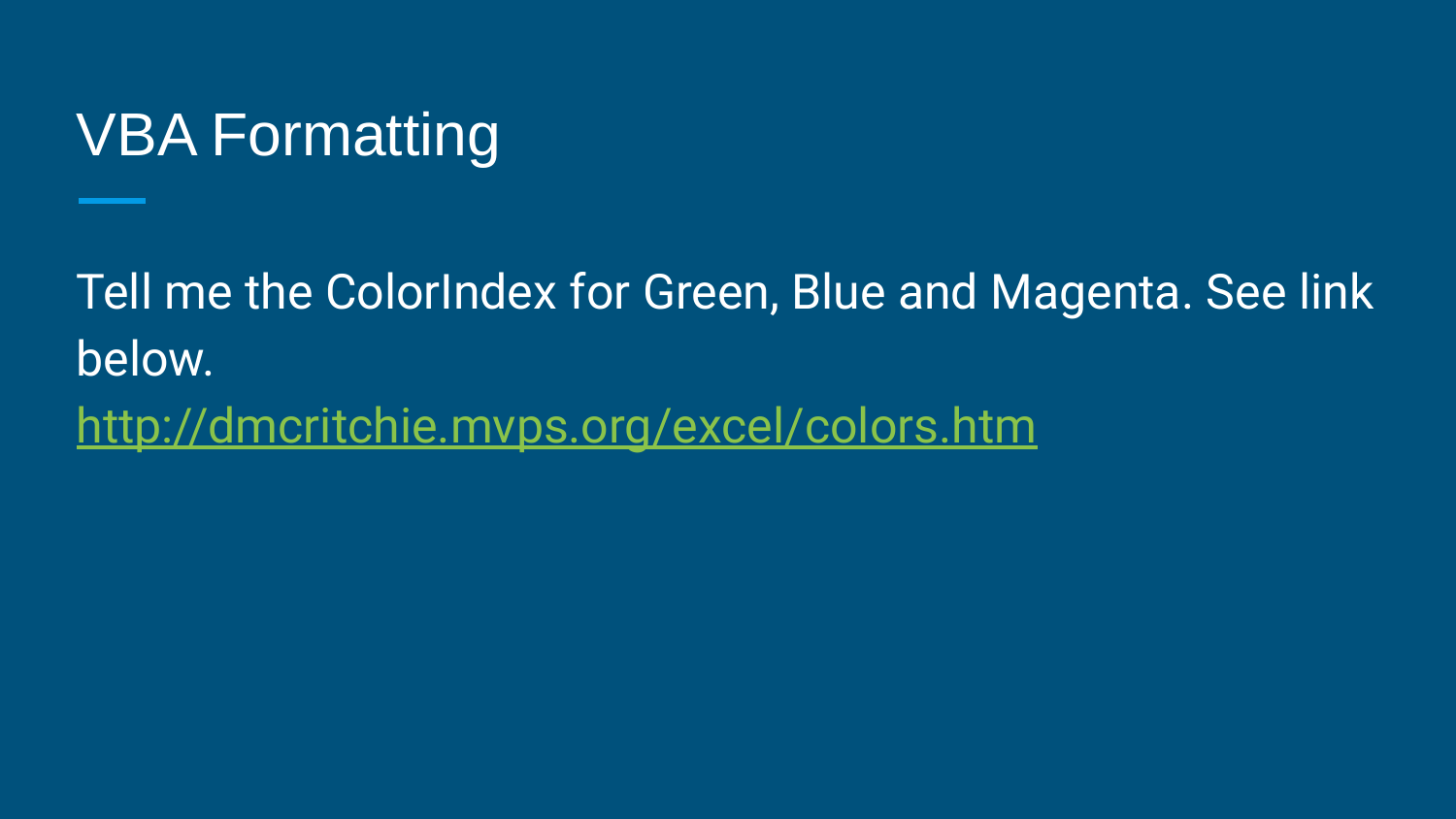

# VBA Formatting
Tell me the ColorIndex for Green, Blue and Magenta. See link below.
http://dmcritchie.mvps.org/excel/colors.htm